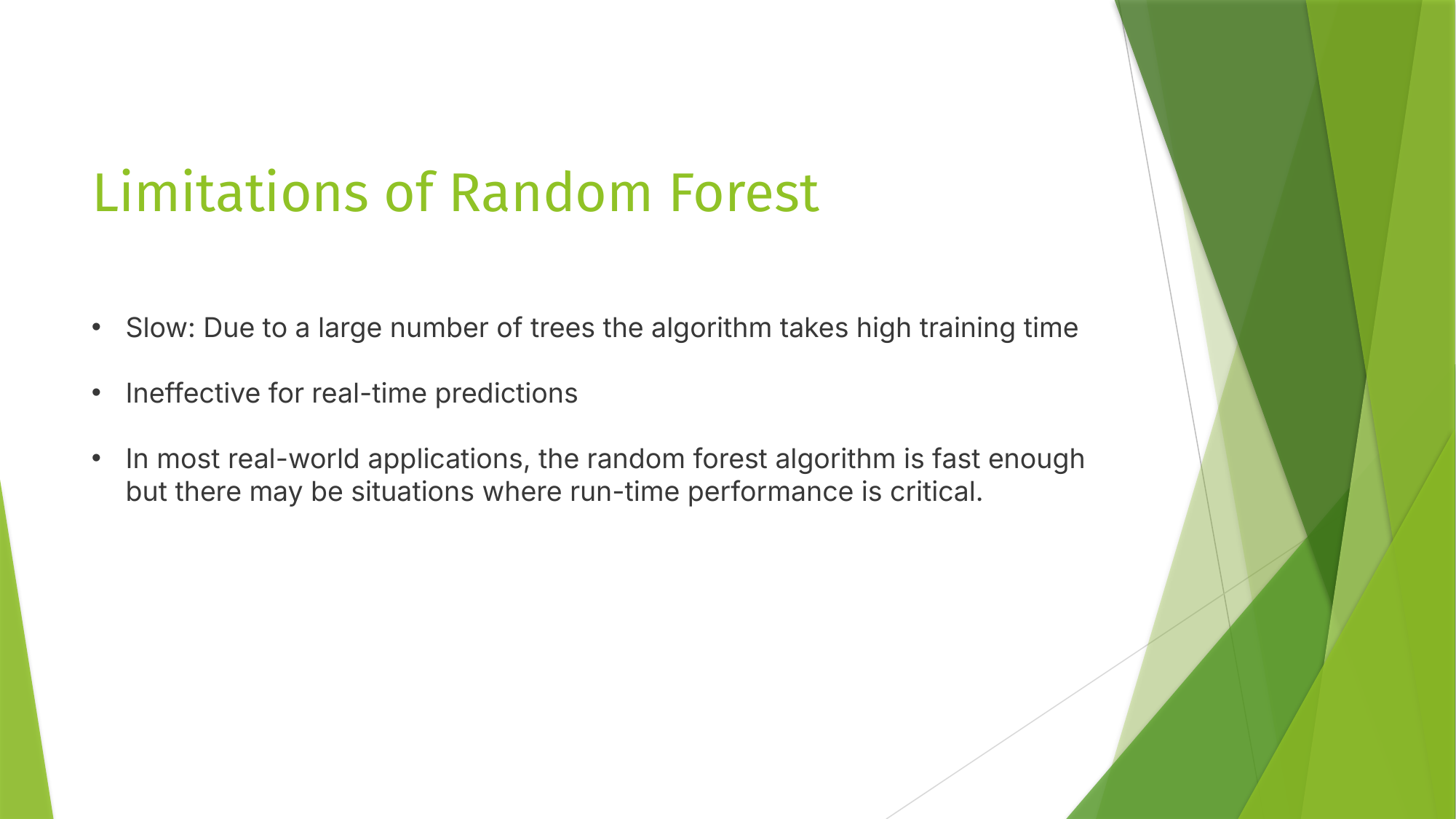

# Limitations of Random Forest
Slow: Due to a large number of trees the algorithm takes high training time
Ineffective for real-time predictions
In most real-world applications, the random forest algorithm is fast enough but there may be situations where run-time performance is critical.